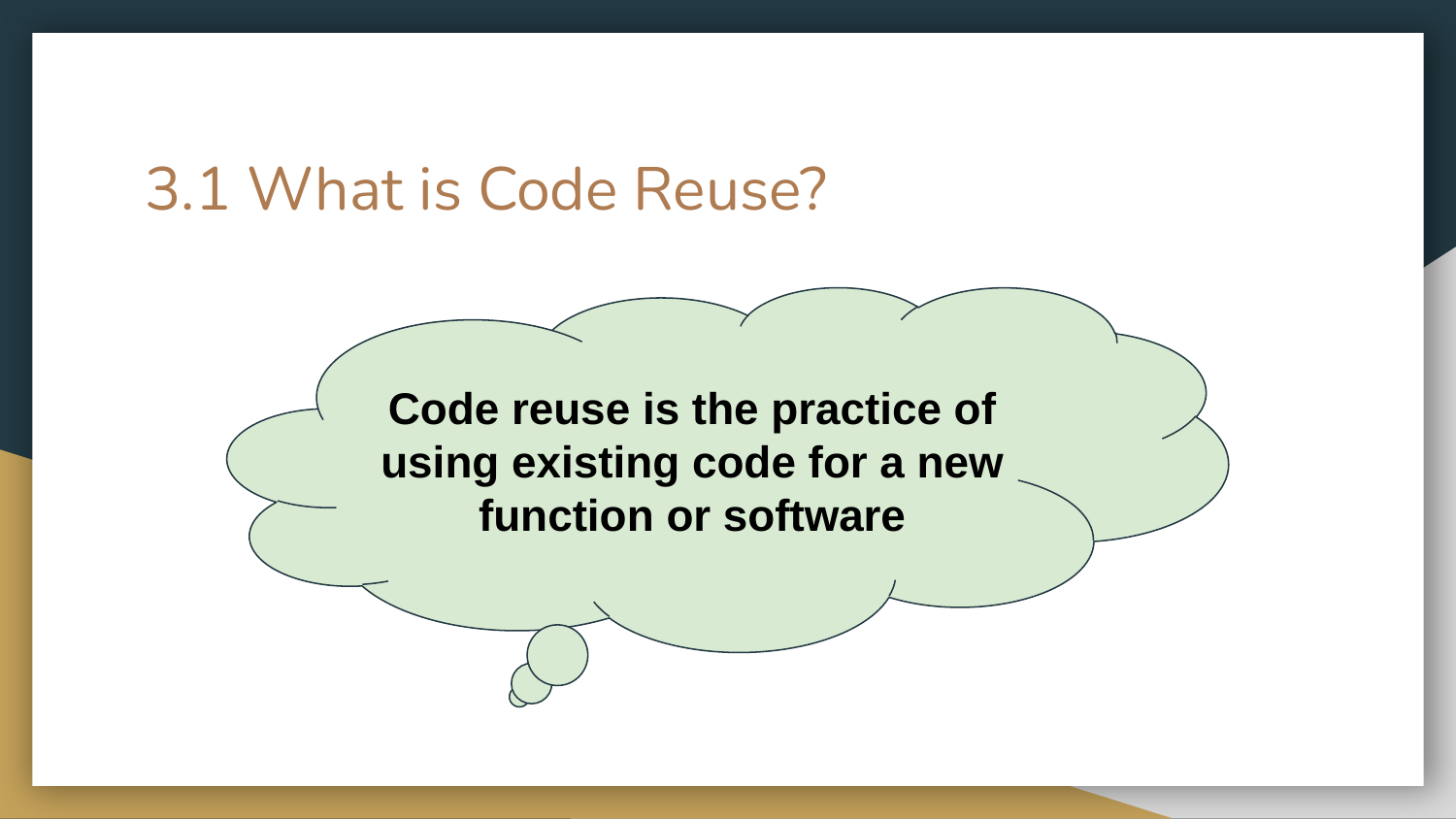

# 3.1 What is Code Reuse?
Code reuse is the practice of using existing code for a new function or software